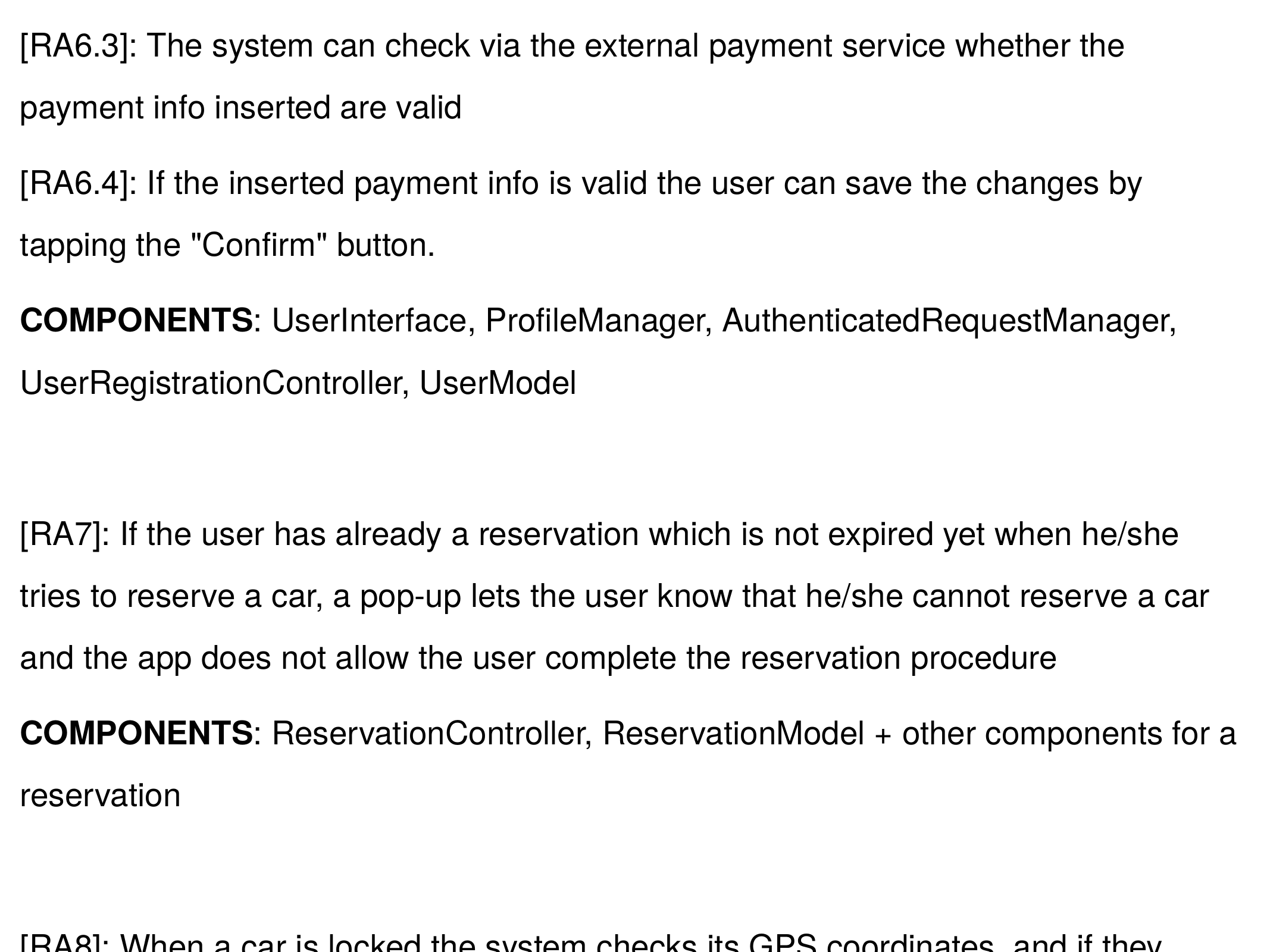

[RA6.1]: From the home page of the app the user can access the "My profile" section
[RA6.2]: From the "My profile" section the user can use the "Edit profile" button to modify his/her credential and payment info
[RA6.3]: The system can check via the external payment service whether the payment info inserted are valid
[RA6.4]: If the inserted payment info is valid the user can save the changes by tapping the "Confirm" button.
COMPONENTS: UserInterface, ProfileManager, AuthenticatedRequestManager, UserRegistrationController, UserModel

[RA7]: If the user has already a reservation which is not expired yet when he/she tries to reserve a car, a pop-up lets the user know that he/she cannot reserve a car and the app does not allow the user complete the reservation procedure
COMPONENTS: ReservationController, ReservationModel + other components for a reservation

[RA8]: When a car is locked the system checks its GPS coordinates, and if they correspond to those of a non-safe area the last user who reserved the car is charged for a set extra fee.
COMPONENTS: GPSController, CarStateController, CarStateModel